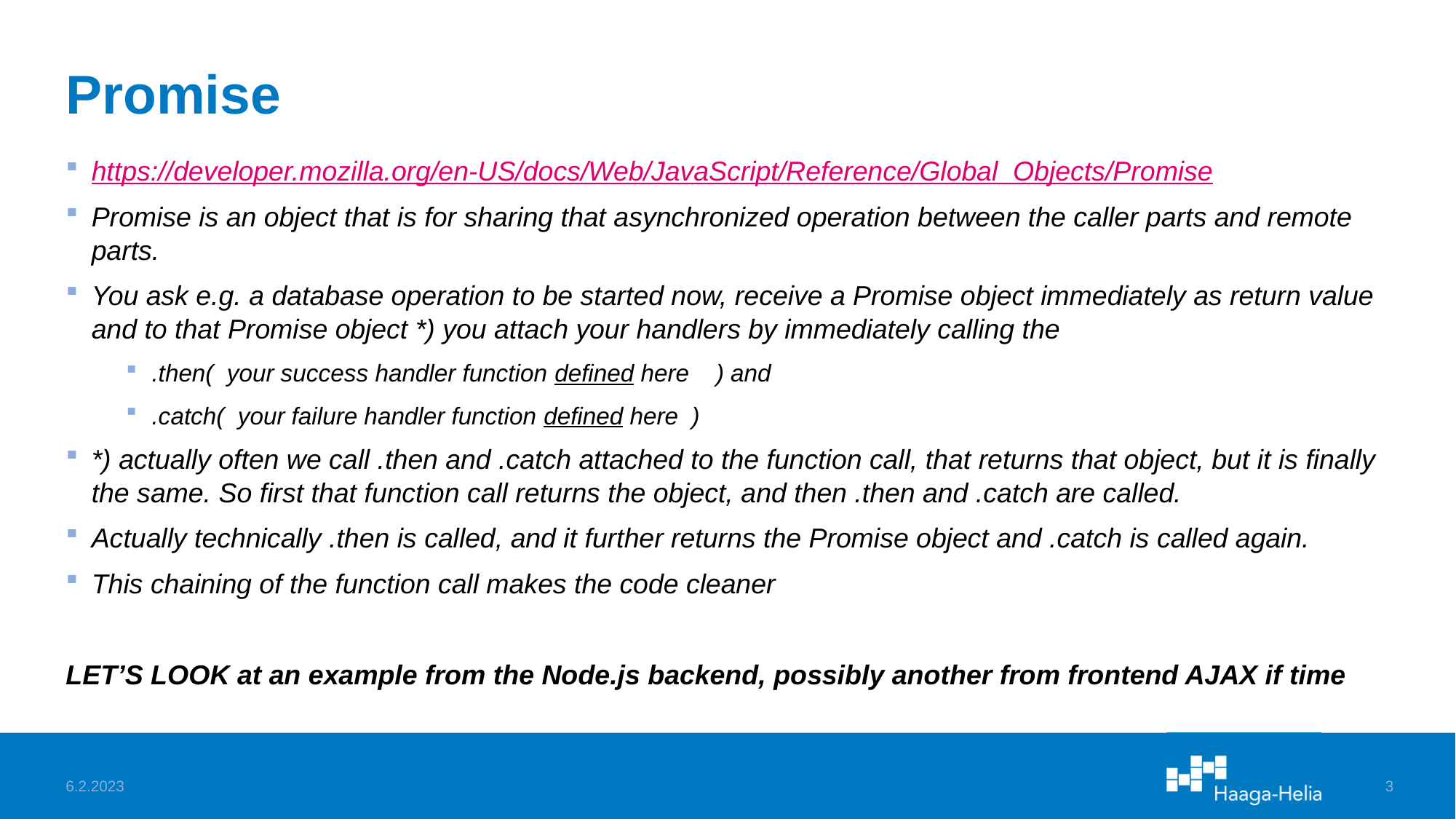

# Promise
https://developer.mozilla.org/en-US/docs/Web/JavaScript/Reference/Global_Objects/Promise
Promise is an object that is for sharing that asynchronized operation between the caller parts and remote parts.
You ask e.g. a database operation to be started now, receive a Promise object immediately as return value and to that Promise object *) you attach your handlers by immediately calling the
.then(  your success handler function defined here    ) and
.catch(  your failure handler function defined here  )
*) actually often we call .then and .catch attached to the function call, that returns that object, but it is finally the same. So first that function call returns the object, and then .then and .catch are called.
Actually technically .then is called, and it further returns the Promise object and .catch is called again.
This chaining of the function call makes the code cleaner

LET’S LOOK at an example from the Node.js backend, possibly another from frontend AJAX if time
6.2.2023

3